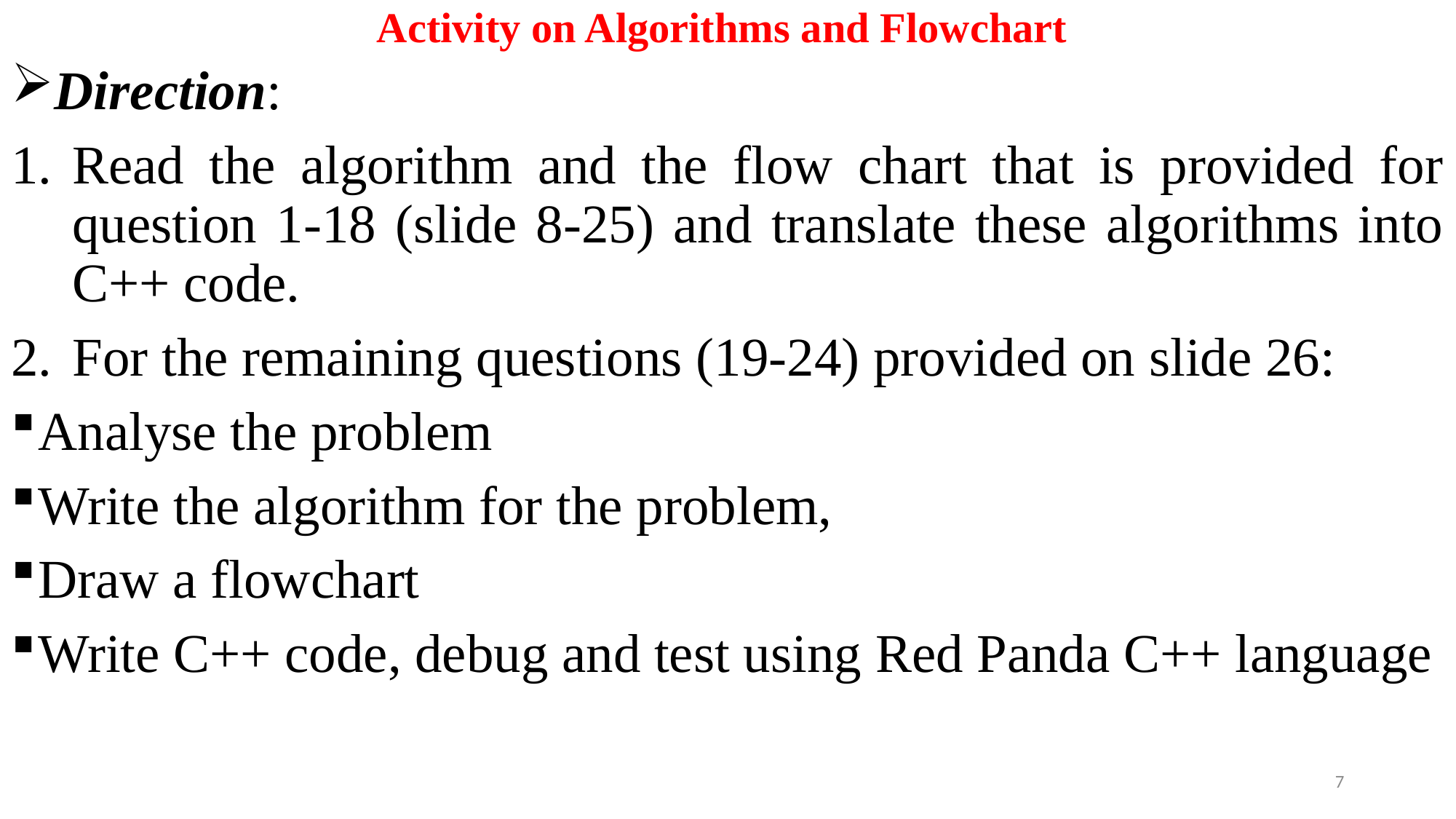

# Activity on Algorithms and Flowchart
Direction:
Read the algorithm and the flow chart that is provided for question 1-18 (slide 8-25) and translate these algorithms into C++ code.
For the remaining questions (19-24) provided on slide 26:
Analyse the problem
Write the algorithm for the problem,
Draw a flowchart
Write C++ code, debug and test using Red Panda C++ language

7